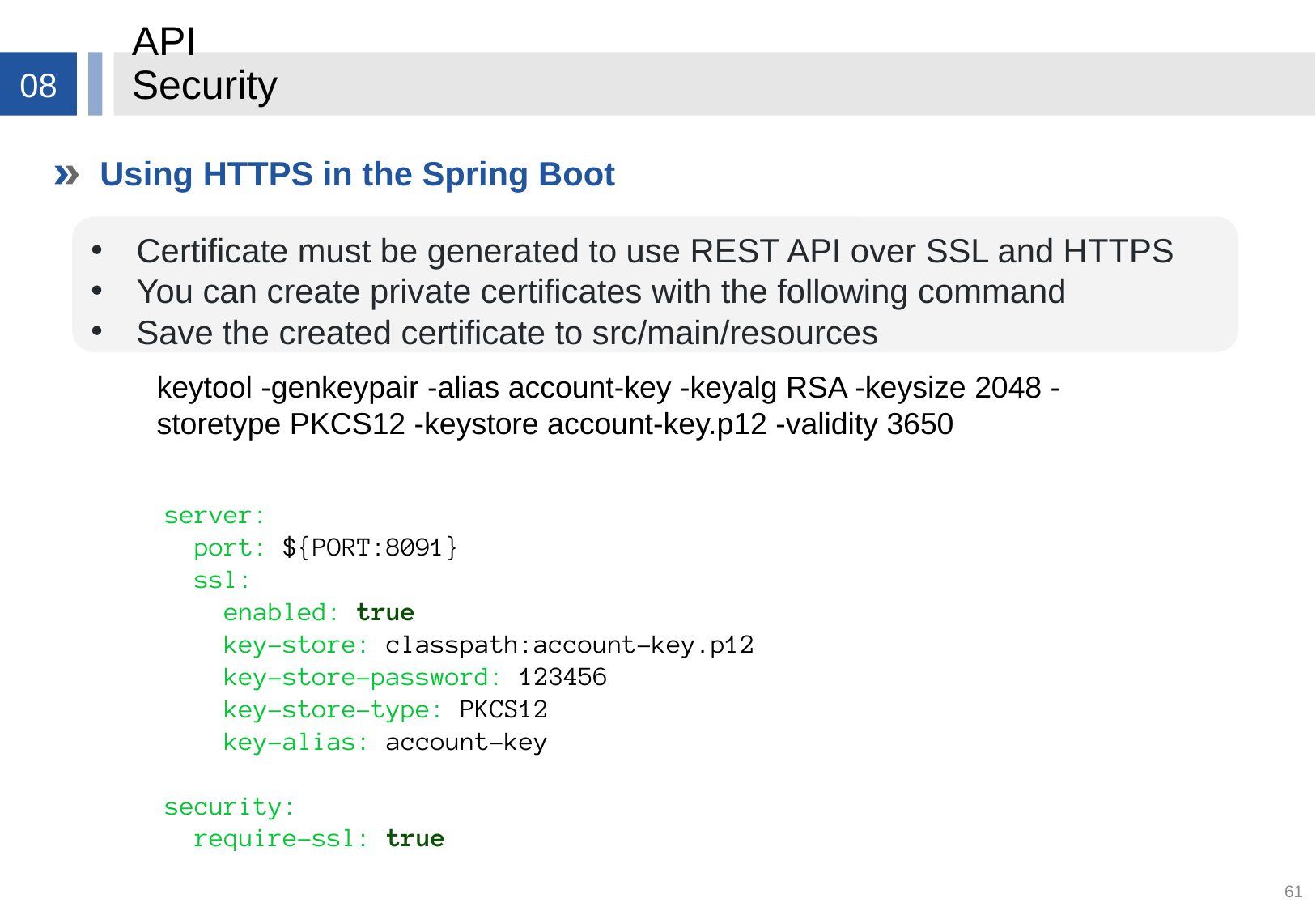

# API Security
08
Using HTTPS in the Spring Boot

Certificate must be generated to use REST API over SSL and HTTPS
You can create private certificates with the following command
Save the created certificate to src/main/resources
keytool -genkeypair -alias account-key -keyalg RSA -keysize 2048 -storetype PKCS12 -keystore account-key.p12 -validity 3650
server:
  port: ${PORT:8091}
  ssl:
    enabled: true
    key-store: classpath:account-key.p12
    key-store-password: 123456
    key-store-type: PKCS12
    key-alias: account-key

security:
  require-ssl: true
61